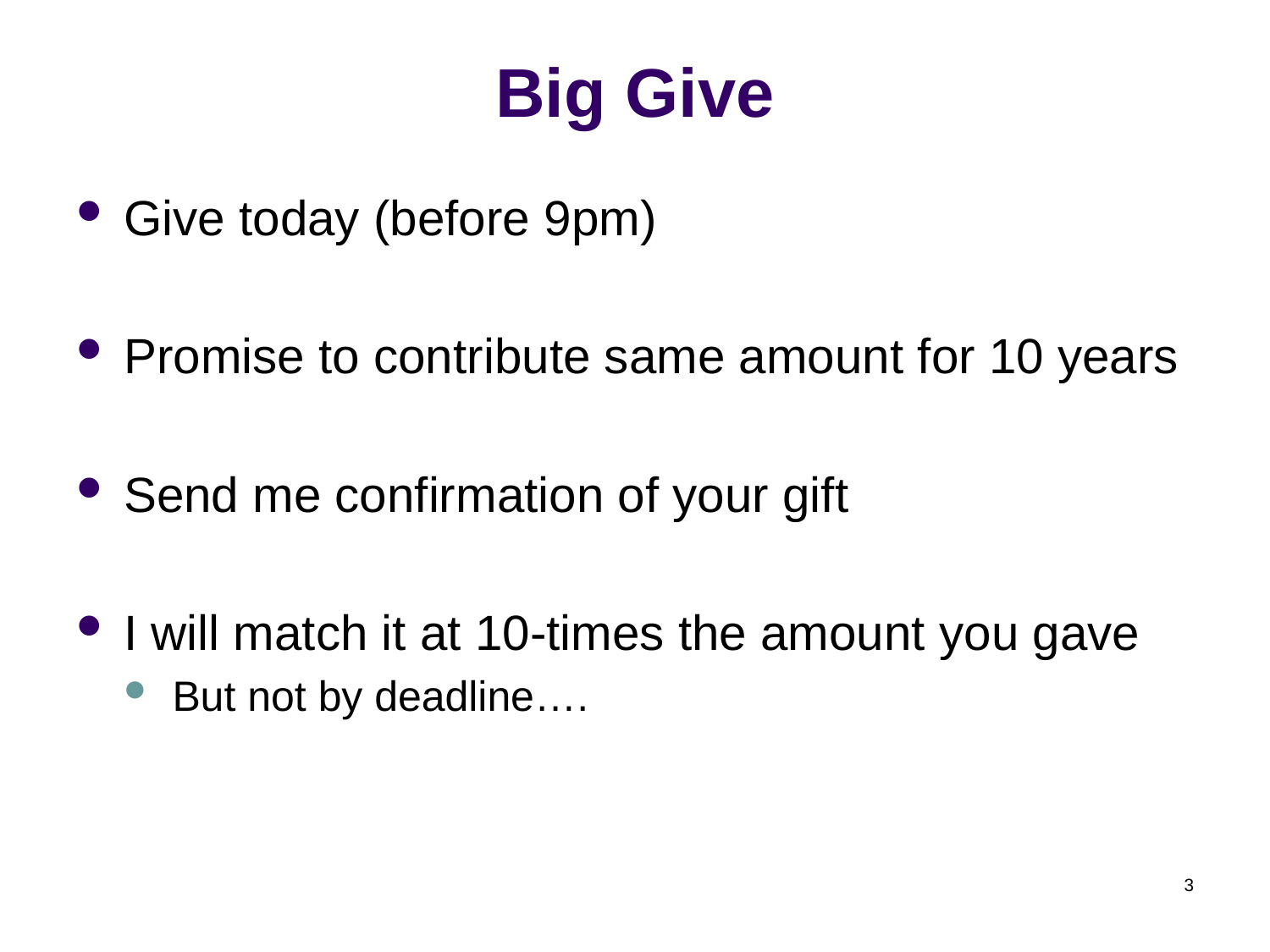

# Big Give
Give today (before 9pm)

Promise to contribute same amount for 10 years

Send me confirmation of your gift

I will match it at 10-times the amount you gave
But not by deadline….

3